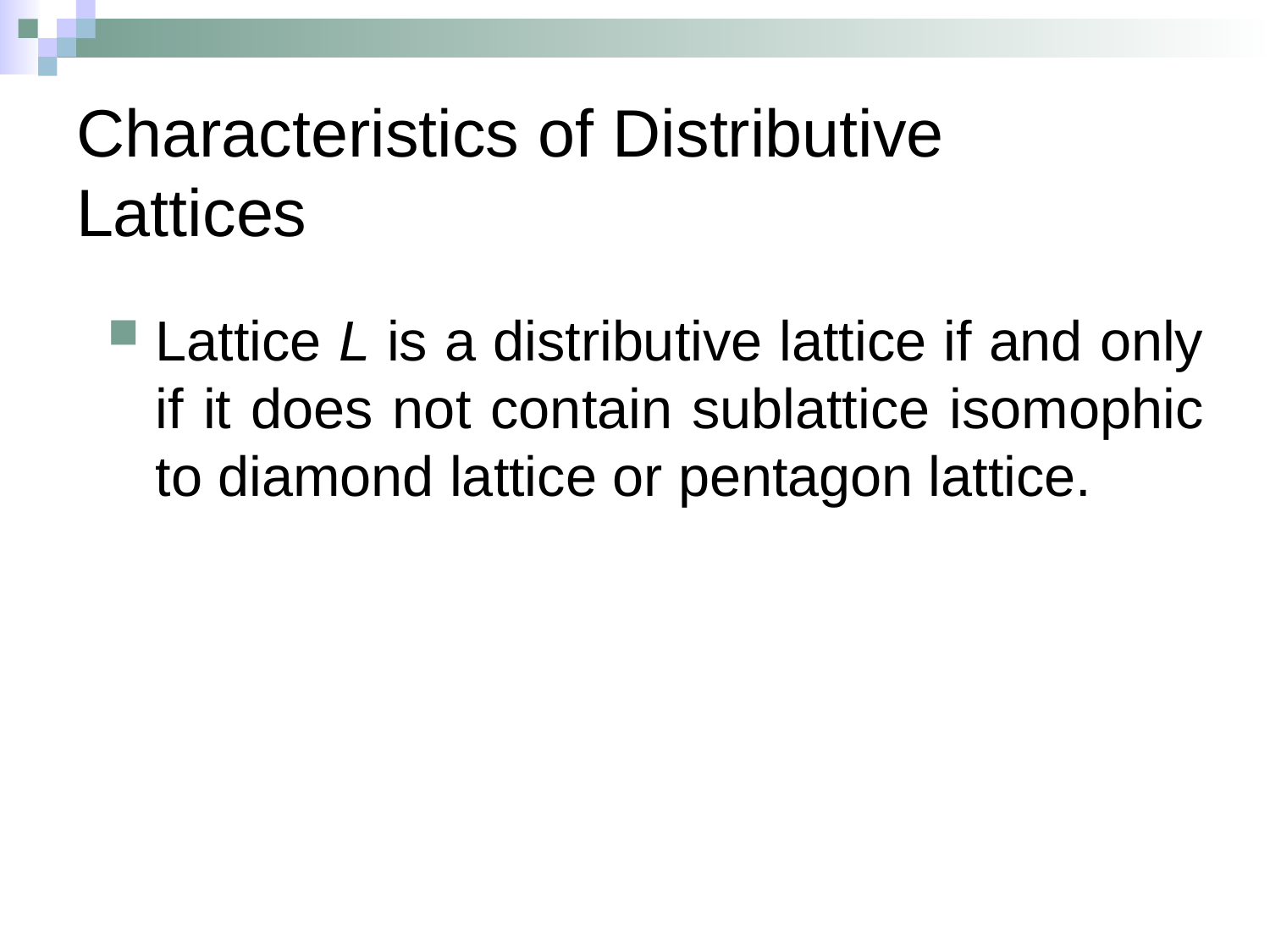

# Characteristics of Distributive Lattices
Lattice L is a distributive lattice if and only if it does not contain sublattice isomophic to diamond lattice or pentagon lattice.